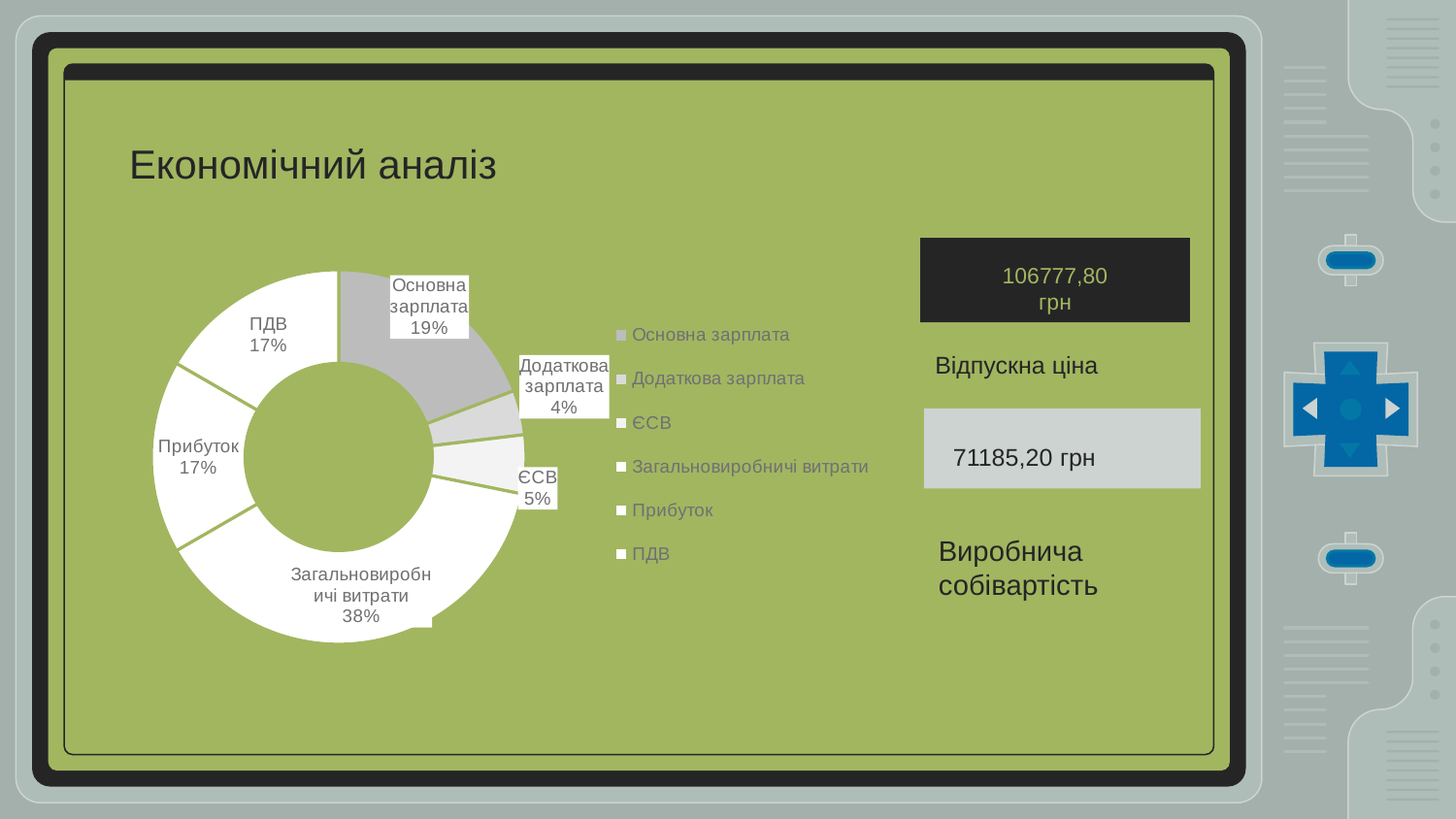

# Економічний аналіз

### Chart

| Category | Сума (грн) |
|---|---|
| Основна зарплата | 20550.0 |
| Додаткова зарплата | 4110.0 |
| ЄСВ | 5425.2 |
| Загальновиробничі витрати | 41100.0 |
| Прибуток | 17796.3 |
| ПДВ | 17796.3 |

106777,80
грн
Відпускна ціна

71185,20 грн
Виробнича
собівартість